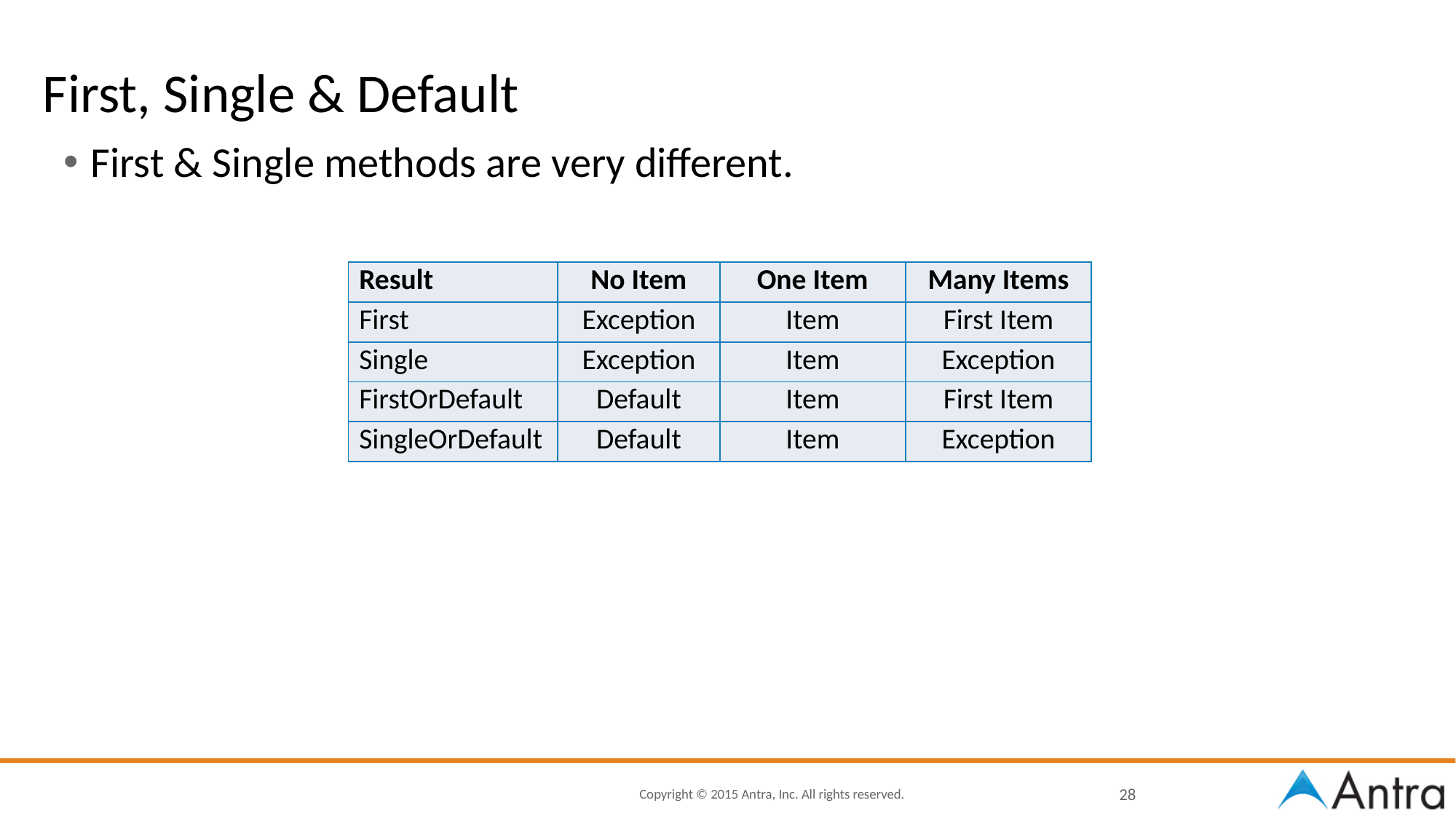

# First, Single & Default
First & Single methods are very different.
| Result | No Item | One Item | Many Items |
| --- | --- | --- | --- |
| First | Exception | Item | First Item |
| Single | Exception | Item | Exception |
| FirstOrDefault | Default | Item | First Item |
| SingleOrDefault | Default | Item | Exception |
28